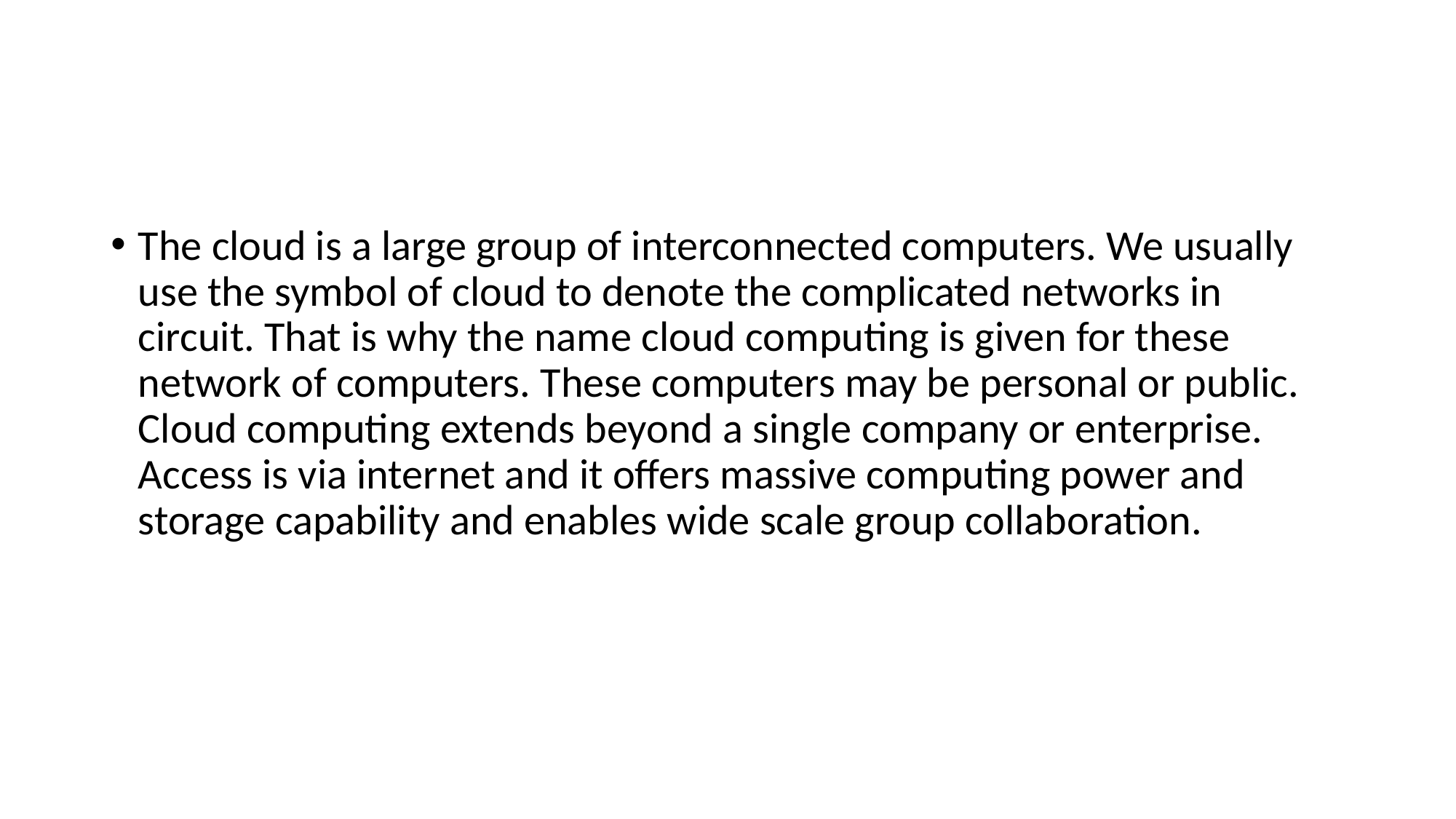

#
The cloud is a large group of interconnected computers. We usually use the symbol of cloud to denote the complicated networks in circuit. That is why the name cloud computing is given for these network of computers. These computers may be personal or public. Cloud computing extends beyond a single company or enterprise. Access is via internet and it offers massive computing power and storage capability and enables wide scale group collaboration.